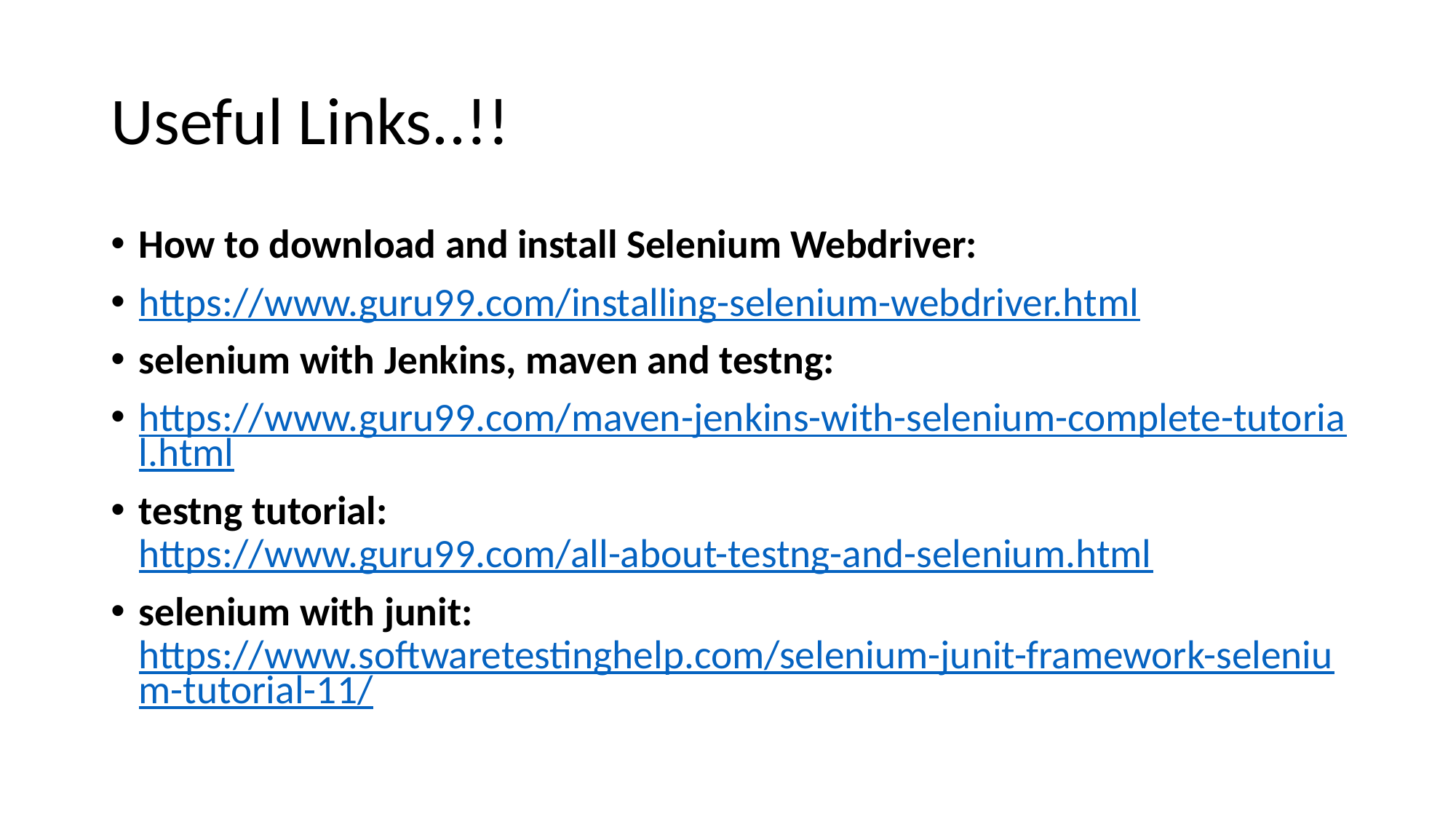

# Useful Links..!!
How to download and install Selenium Webdriver:
https://www.guru99.com/installing-selenium-webdriver.html
selenium with Jenkins, maven and testng:
https://www.guru99.com/maven-jenkins-with-selenium-complete-tutorial.html
testng tutorial: https://www.guru99.com/all-about-testng-and-selenium.html
selenium with junit: https://www.softwaretestinghelp.com/selenium-junit-framework-selenium-tutorial-11/